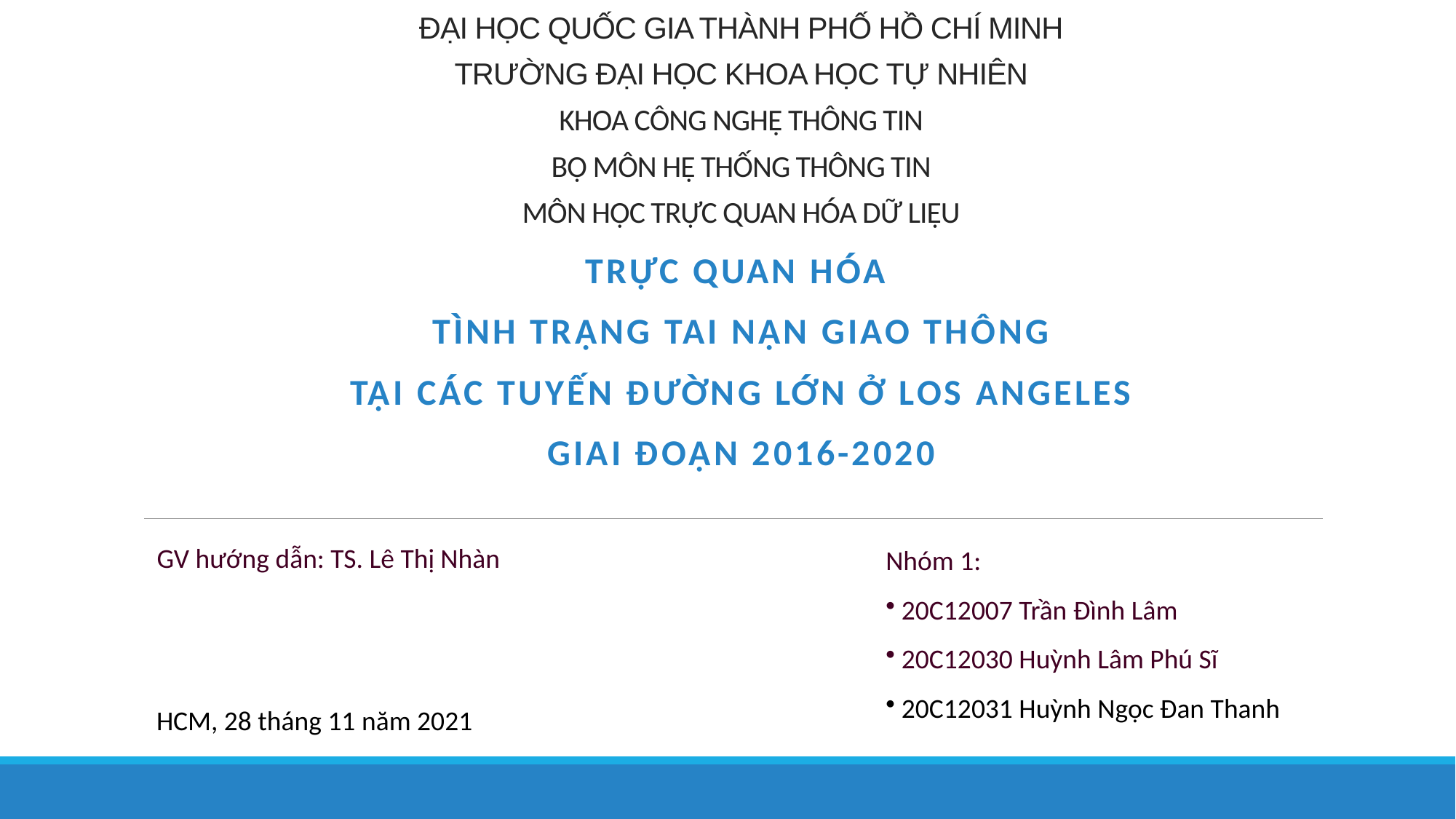

ĐẠI HỌC QUỐC GIA THÀNH PHỐ HỒ CHÍ MINH
TRƯỜNG ĐẠI HỌC KHOA HỌC TỰ NHIÊN
KHOA CÔNG NGHỆ THÔNG TIN
BỘ MÔN HỆ THỐNG THÔNG TIN
MÔN HỌC TRỰC QUAN HÓA DỮ LIỆU
trực quan hóa
tình trạng tai nạn giao thông
Tại các tuyến đường lớn ở Los Angeles
giai đoạn 2016-2020
Nhóm 1:​
 20C12007 Trần Đình Lâm​
 20C12030 Huỳnh Lâm Phú Sĩ​
 20C12031 Huỳnh Ngọc Đan Thanh

GV hướng dẫn: TS. Lê Thị Nhàn​
HCM, 28 tháng 11 năm 2021